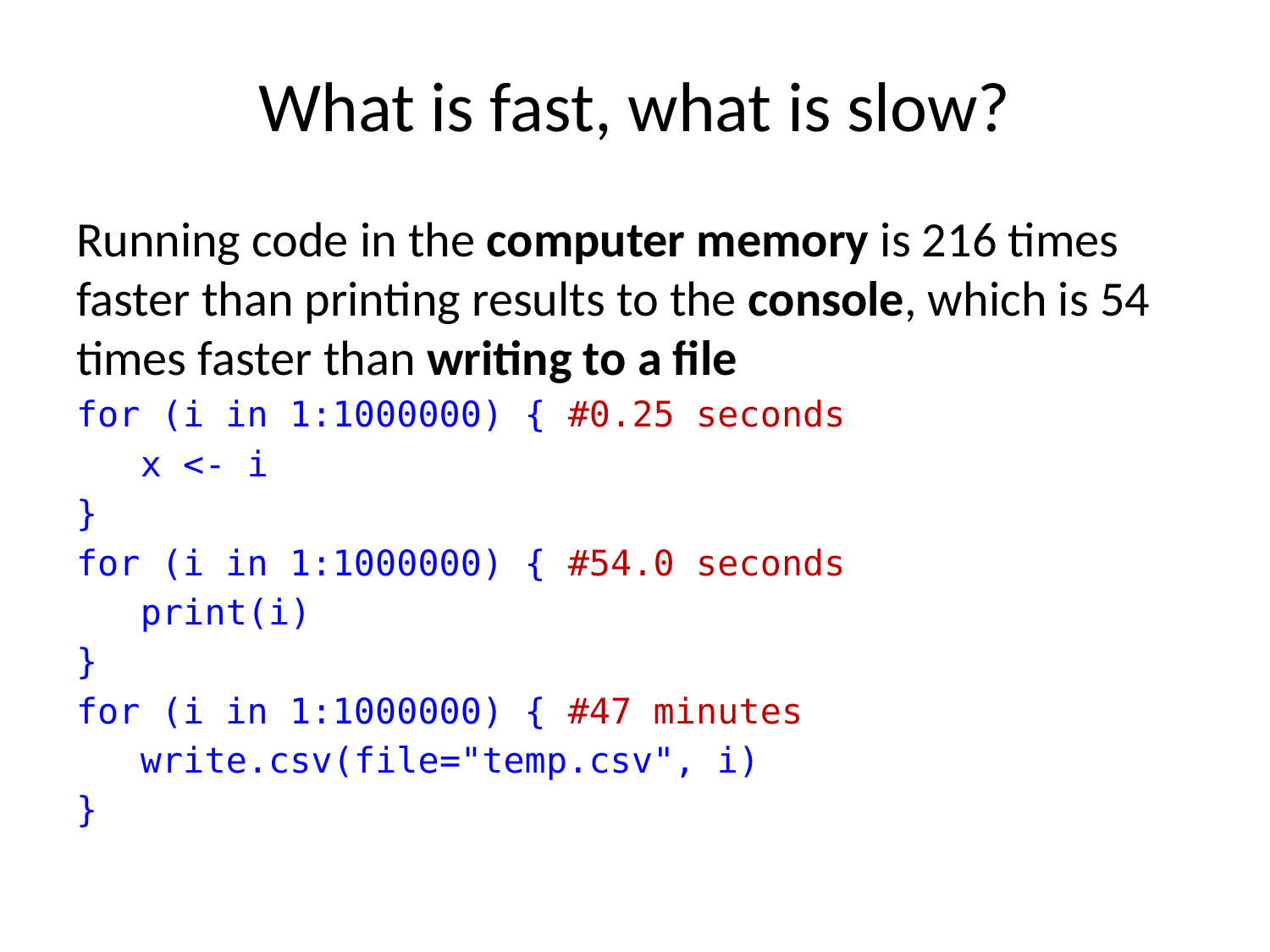

# What is fast, what is slow?
Running code in the computer memory is 216 times faster than printing results to the console, which is 54 times faster than writing to a file
for (i in 1:1000000) { #0.25 seconds
   x <- i
}
for (i in 1:1000000) { #54.0 seconds
   print(i)
}
for (i in 1:1000000) { #47 minutes
   write.csv(file="temp.csv", i)
}